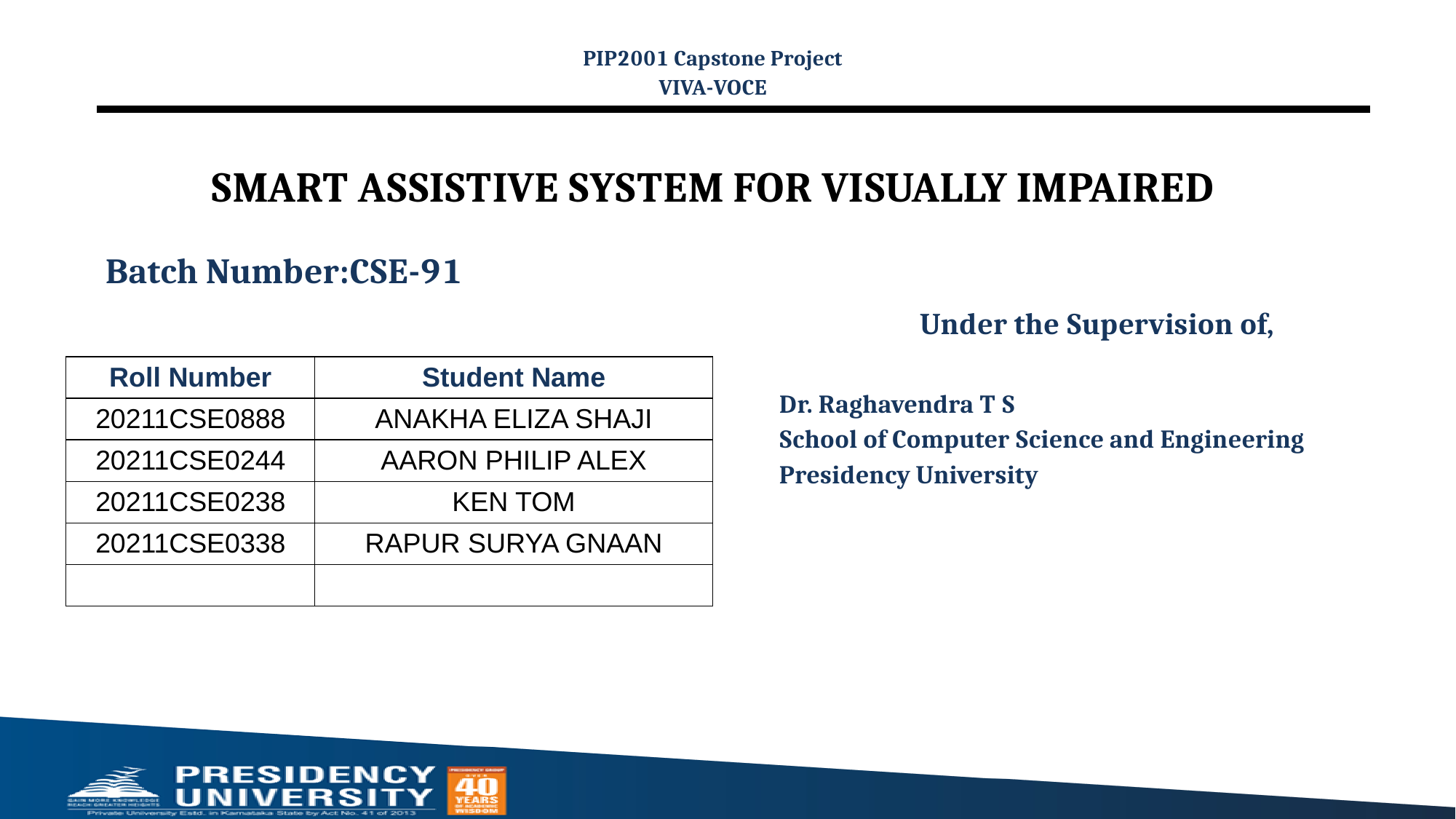

PIP2001 Capstone Project
VIVA-VOCE
# SMART ASSISTIVE SYSTEM FOR VISUALLY IMPAIRED
Batch Number:CSE-91

Under the Supervision of,

Dr. Raghavendra T S
School of Computer Science and Engineering
Presidency University

| Roll Number | Student Name |
| --- | --- |
| 20211CSE0888 | ANAKHA ELIZA SHAJI |
| 20211CSE0244 | AARON PHILIP ALEX |
| 20211CSE0238 | KEN TOM |
| 20211CSE0338 | RAPUR SURYA GNAAN |
|  |  |